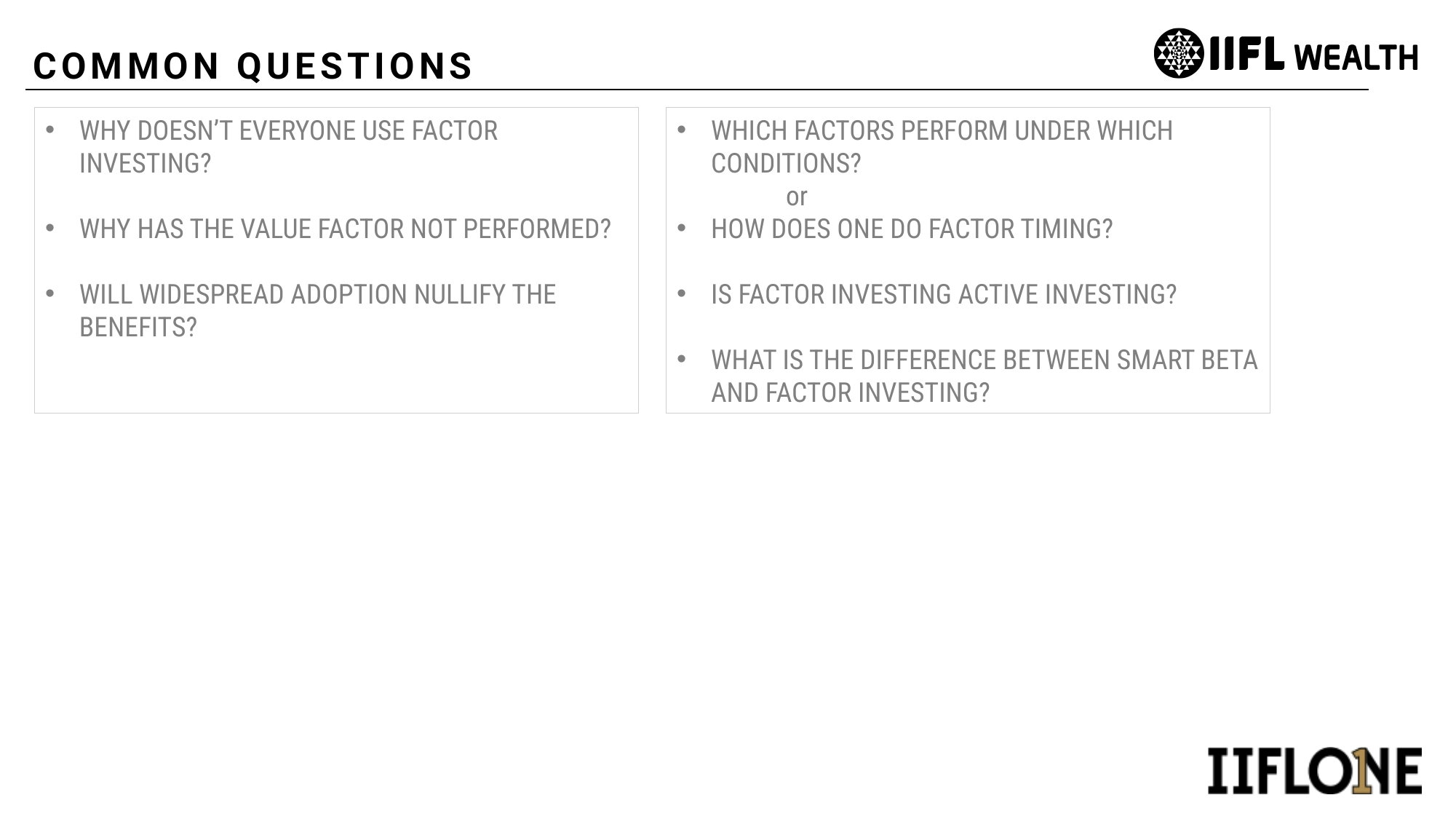

COMMON QUESTIONS
WHICH FACTORS PERFORM UNDER WHICH CONDITIONS?
	or
HOW DOES ONE DO FACTOR TIMING?

IS FACTOR INVESTING ACTIVE INVESTING?

WHAT IS THE DIFFERENCE BETWEEN SMART BETA AND FACTOR INVESTING?
WHY DOESN’T EVERYONE USE FACTOR INVESTING?

WHY HAS THE VALUE FACTOR NOT PERFORMED?

WILL WIDESPREAD ADOPTION NULLIFY THE BENEFITS?